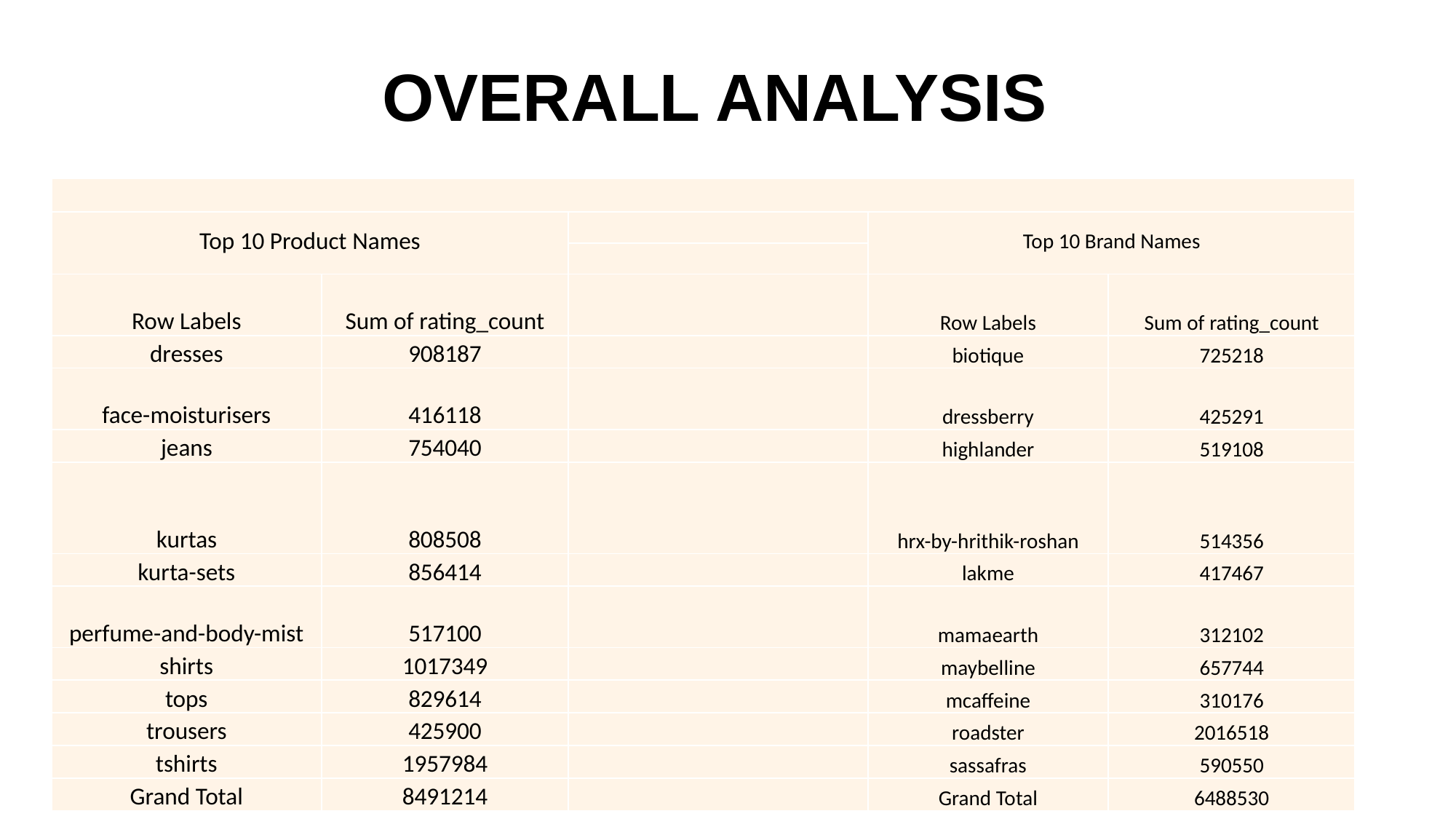

# OVERALL ANALYSIS
|  |  |  |  |  |
| --- | --- | --- | --- | --- |
| Top 10 Product Names |  |  | Top 10 Brand Names |  |
|  |  |  |  |  |
| Row Labels | Sum of rating\_count |  | Row Labels | Sum of rating\_count |
| dresses | 908187 |  | biotique | 725218 |
| face-moisturisers | 416118 |  | dressberry | 425291 |
| jeans | 754040 |  | highlander | 519108 |
| kurtas | 808508 |  | hrx-by-hrithik-roshan | 514356 |
| kurta-sets | 856414 |  | lakme | 417467 |
| perfume-and-body-mist | 517100 |  | mamaearth | 312102 |
| shirts | 1017349 |  | maybelline | 657744 |
| tops | 829614 |  | mcaffeine | 310176 |
| trousers | 425900 |  | roadster | 2016518 |
| tshirts | 1957984 |  | sassafras | 590550 |
| Grand Total | 8491214 |  | Grand Total | 6488530 |